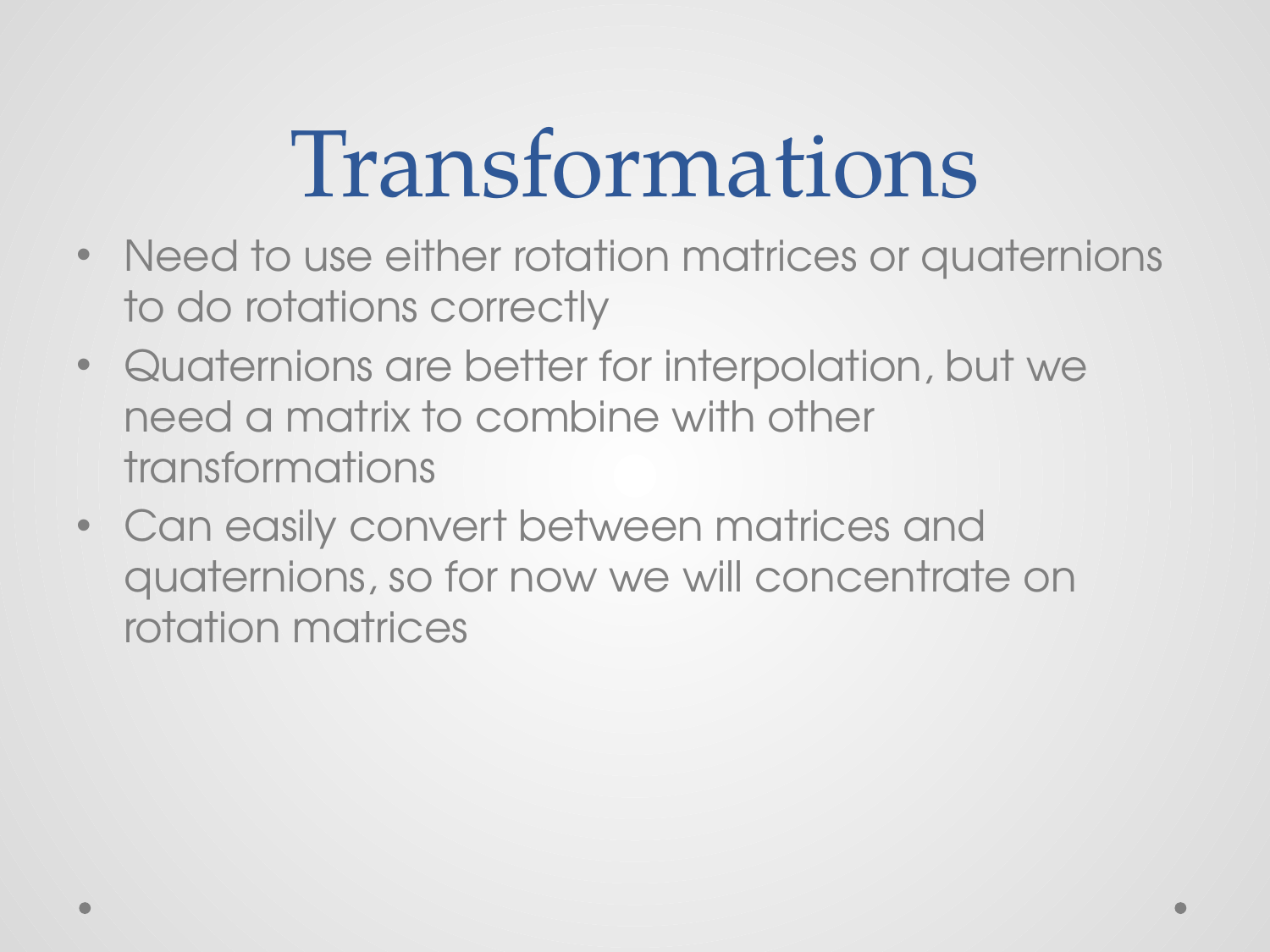

# Transformations
Need to use either rotation matrices or quaternions to do rotations correctly
Quaternions are better for interpolation, but we need a matrix to combine with other transformations
Can easily convert between matrices and quaternions, so for now we will concentrate on rotation matrices